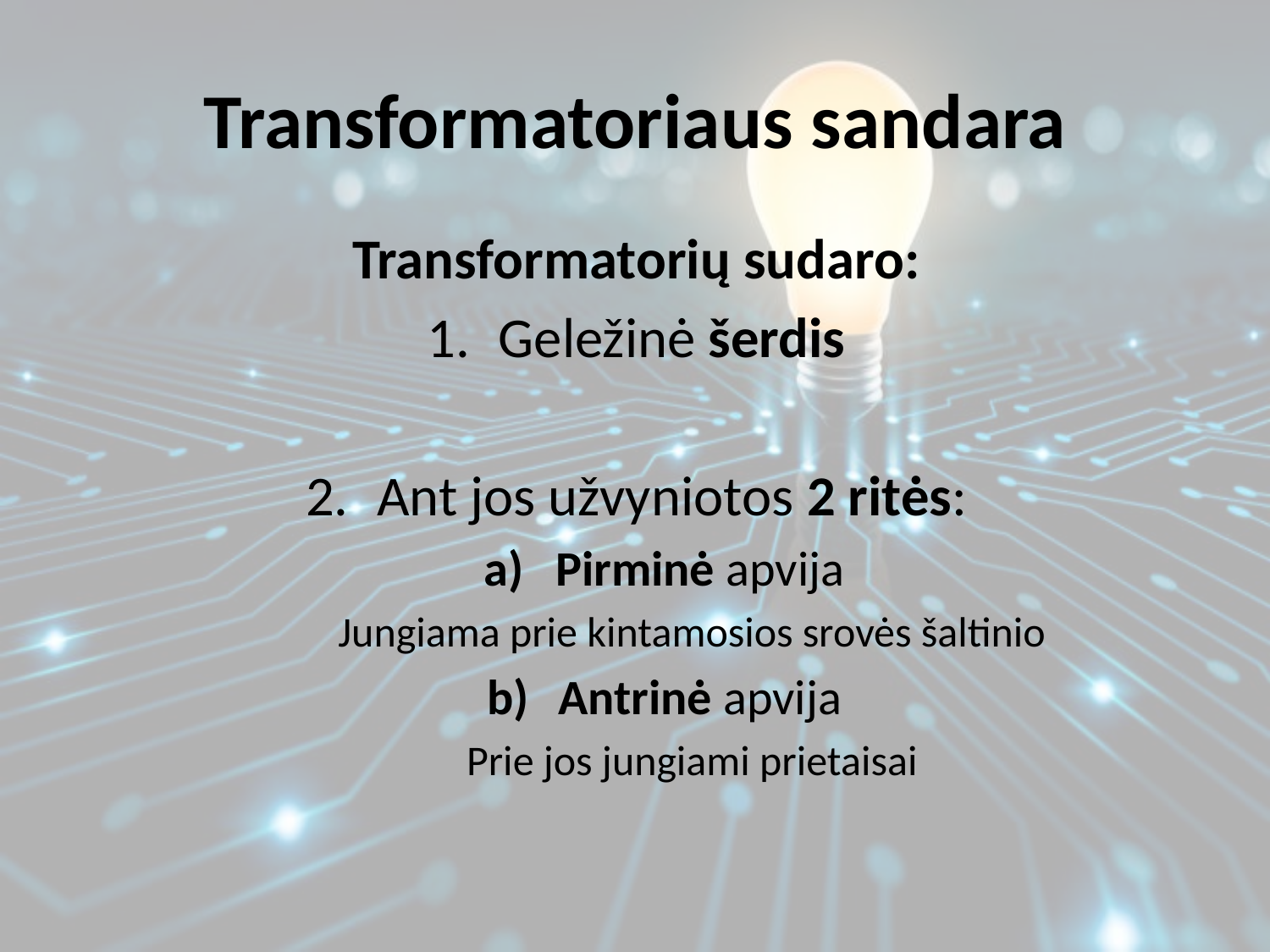

# Transformatoriaus sandara
Transformatorių sudaro:
Geležinė šerdis

Ant jos užvyniotos 2 ritės:
Pirminė apvija
Jungiama prie kintamosios srovės šaltinio
Antrinė apvija
Prie jos jungiami prietaisai